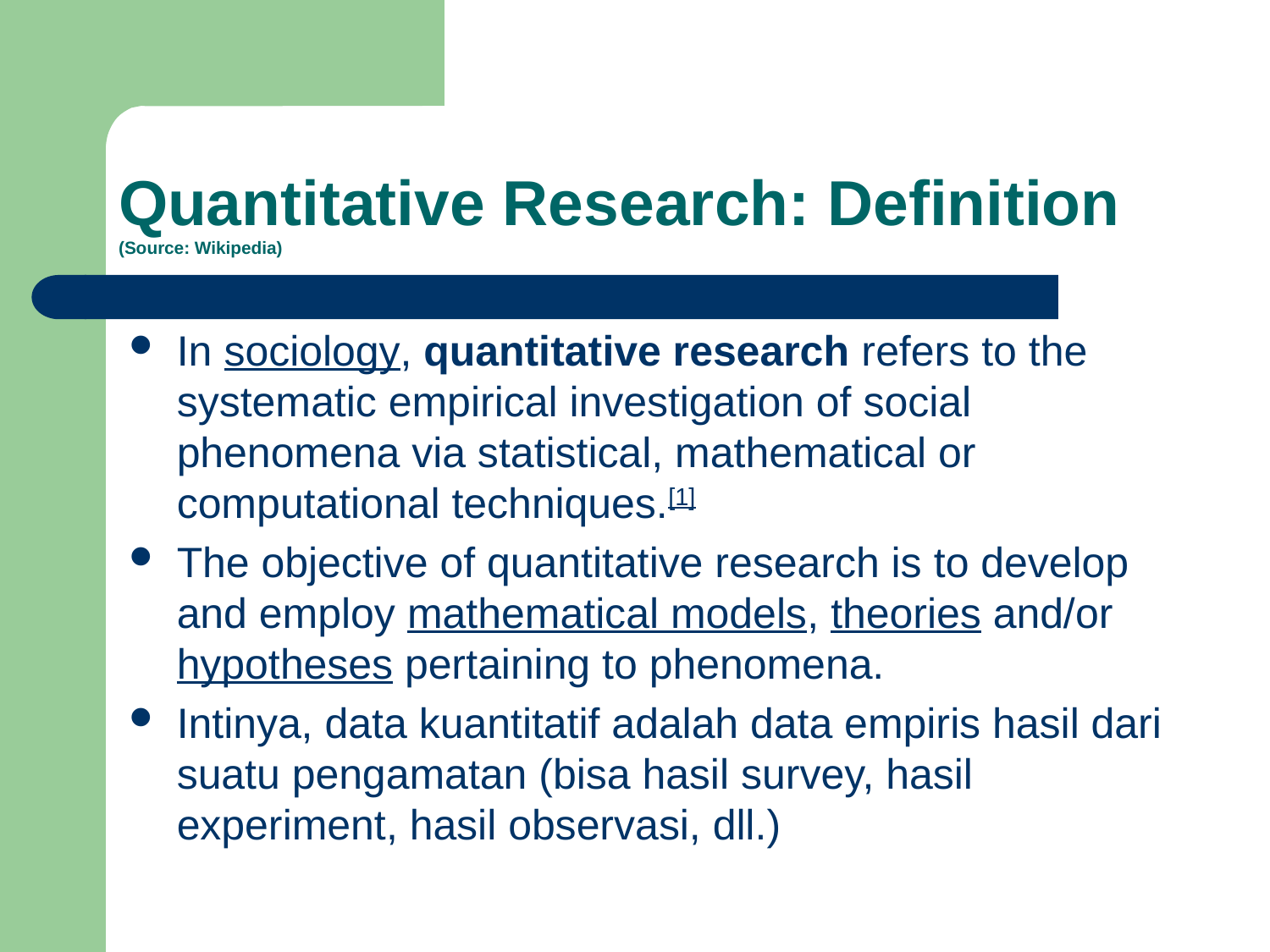

# Quantitative Research: Definition (Source: Wikipedia)
In sociology, quantitative research refers to the systematic empirical investigation of social phenomena via statistical, mathematical or computational techniques.[1]
The objective of quantitative research is to develop and employ mathematical models, theories and/or hypotheses pertaining to phenomena.
Intinya, data kuantitatif adalah data empiris hasil dari suatu pengamatan (bisa hasil survey, hasil experiment, hasil observasi, dll.)